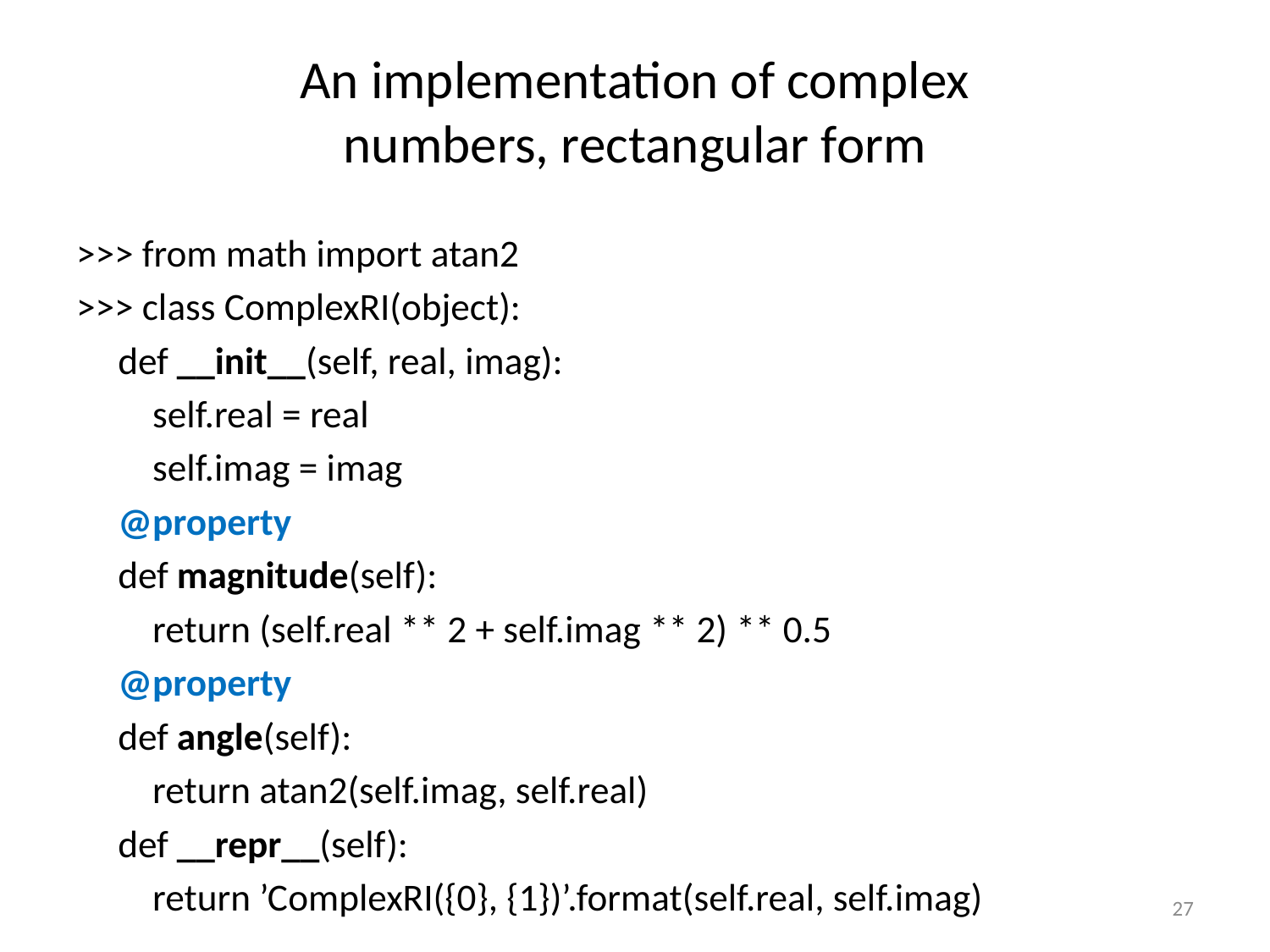

# An implementation of complex numbers, rectangular form
>>> from math import atan2
>>> class ComplexRI(object):
		def __init__(self, real, imag):
		    self.real = real
		    self.imag = imag
		@property
		def magnitude(self):
		    return (self.real ** 2 + self.imag ** 2) ** 0.5
		@property
		def angle(self):
		    return atan2(self.imag, self.real)
		def __repr__(self):
		    return ’ComplexRI({0}, {1})’.format(self.real, self.imag)
27